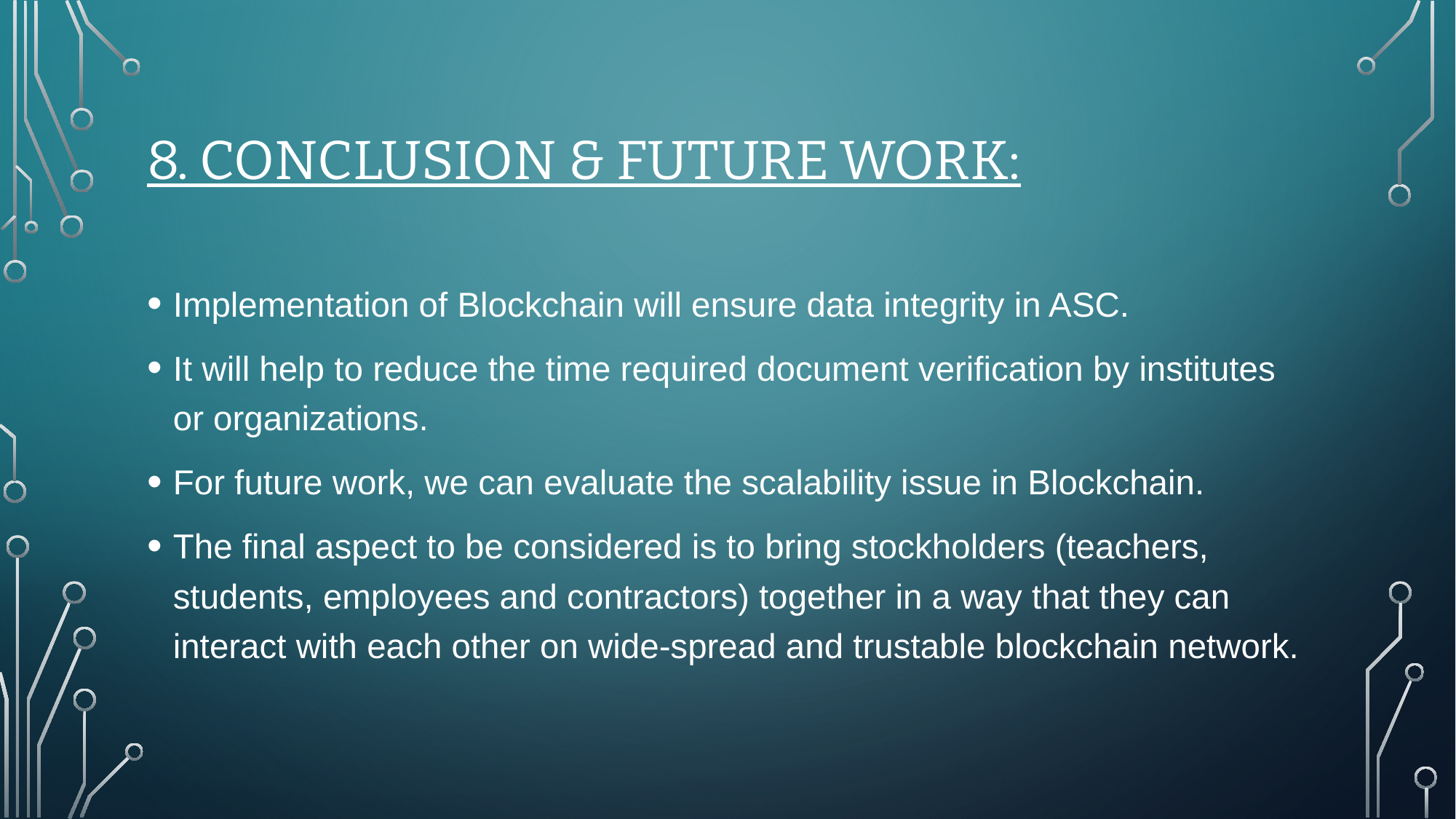

# 8. Conclusion & Future Work:
Implementation of Blockchain will ensure data integrity in ASC.
It will help to reduce the time required document verification by institutes or organizations.
For future work, we can evaluate the scalability issue in Blockchain.
The final aspect to be considered is to bring stockholders (teachers, students, employees and contractors) together in a way that they can interact with each other on wide-spread and trustable blockchain network.